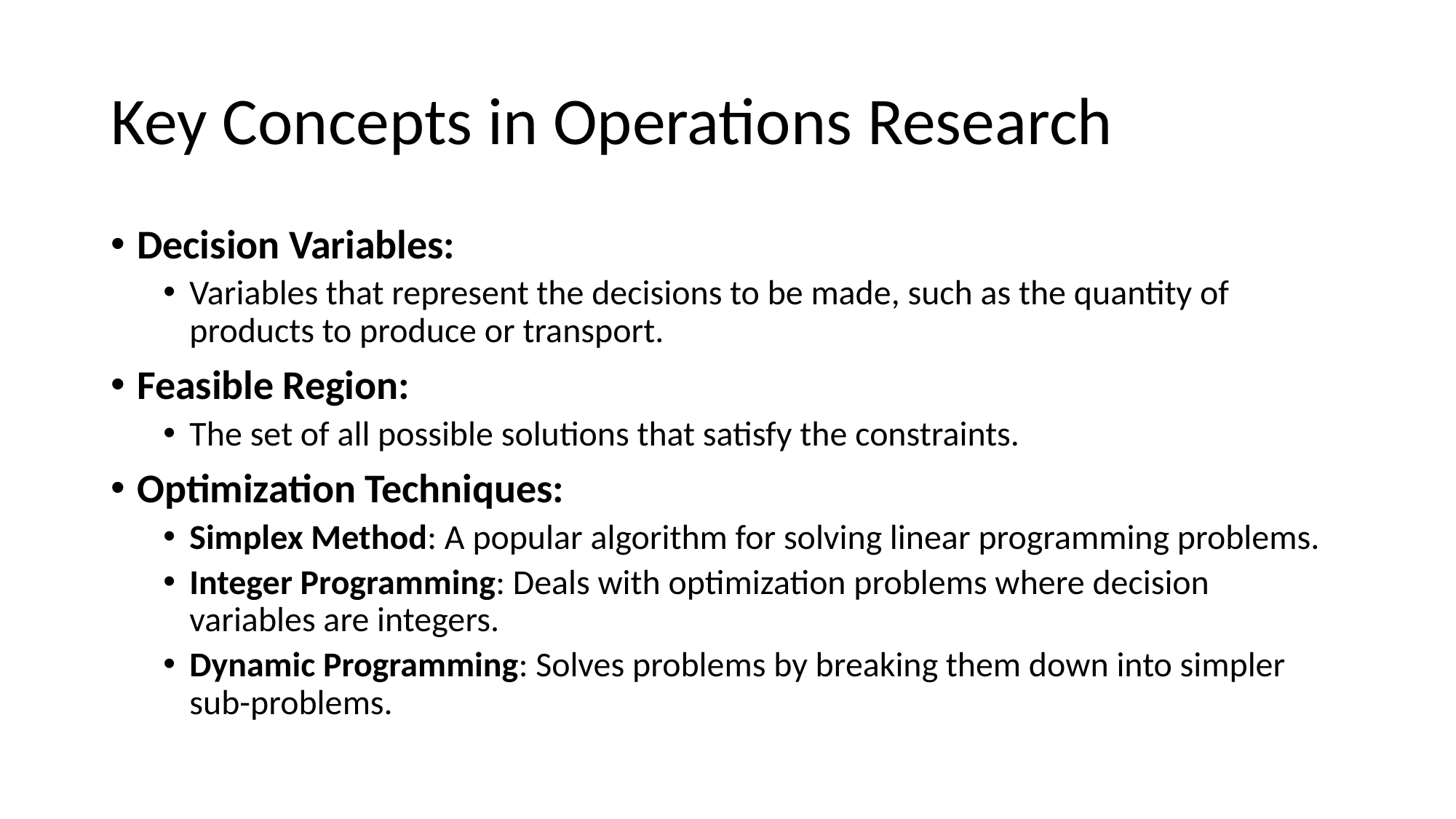

# Key Concepts in Operations Research
Decision Variables:
Variables that represent the decisions to be made, such as the quantity of products to produce or transport.
Feasible Region:
The set of all possible solutions that satisfy the constraints.
Optimization Techniques:
Simplex Method: A popular algorithm for solving linear programming problems.
Integer Programming: Deals with optimization problems where decision variables are integers.
Dynamic Programming: Solves problems by breaking them down into simpler sub-problems.